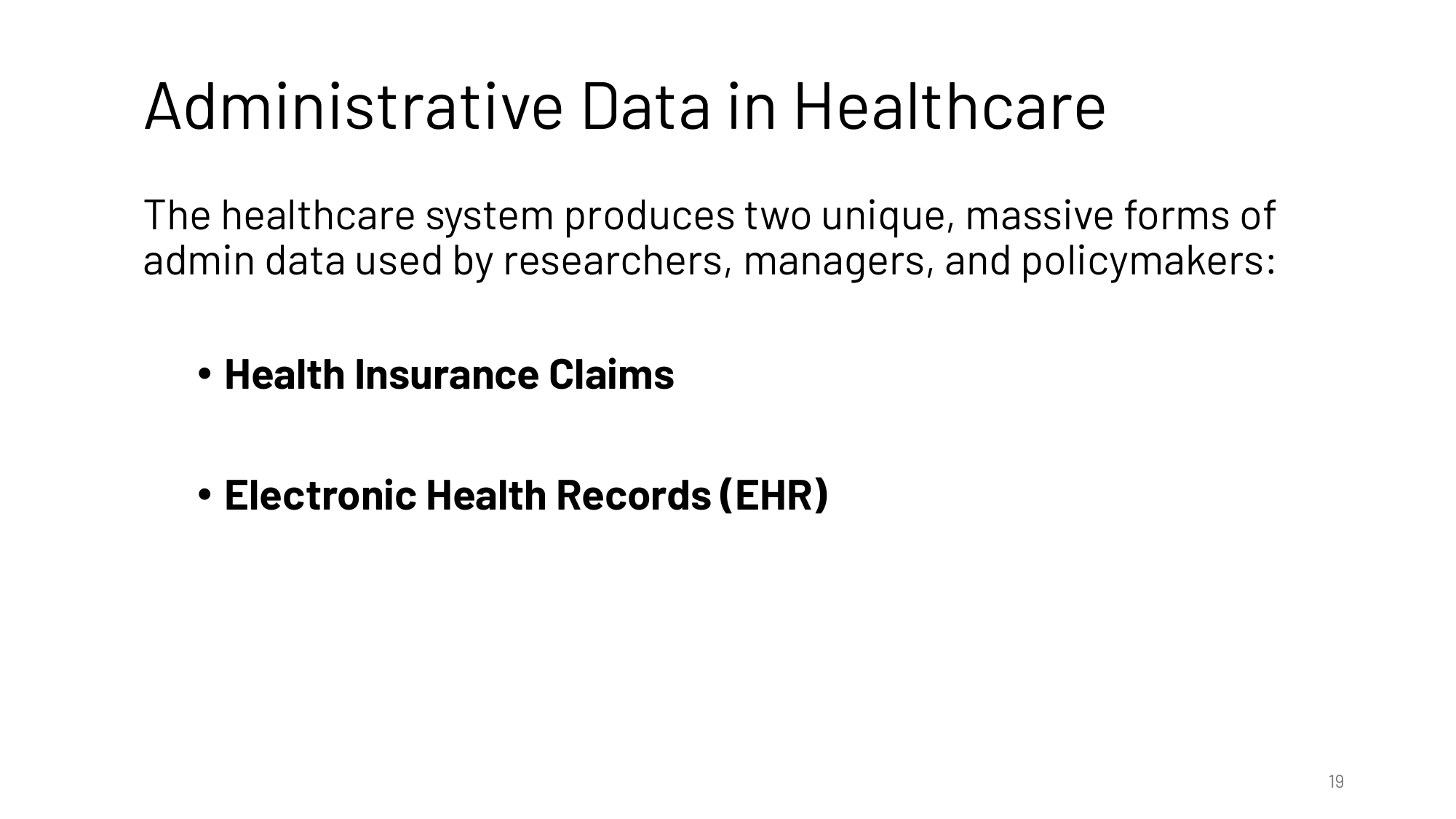

# Administrative Data in Healthcare

The healthcare system produces two unique, massive forms of admin data used by researchers, managers, and policymakers:

Health Insurance Claims

Electronic Health Records (EHR)
19